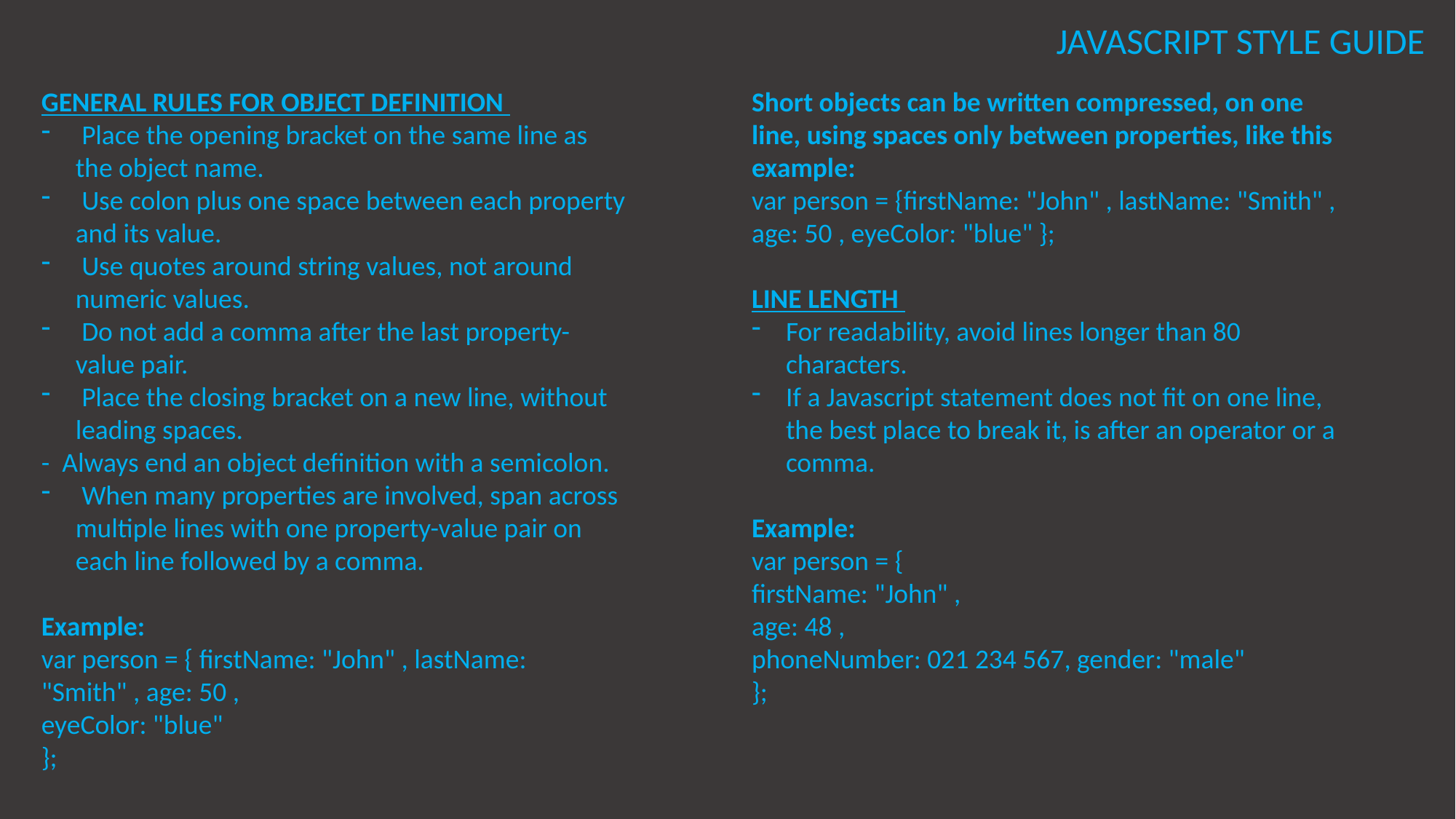

JAVASCRIPT STYLE GUIDE

GENERAL RULES FOR OBJECT DEFINITION
 Place the opening bracket on the same line as the object name.
 Use colon plus one space between each property and its value.
 Use quotes around string values, not around numeric values.
 Do not add a comma after the last property-value pair.
 Place the closing bracket on a new line, without leading spaces.
-  Always end an object definition with a semicolon.
 When many properties are involved, span across multiple lines with one property-value pair on each line followed by a comma.

Example:
var person = { firstName: "John" , lastName: "Smith" , age: 50 ,
eyeColor: "blue"
};
Short objects can be written compressed, on one line, using spaces only between properties, like this example:
var person = {firstName: "John" , lastName: "Smith" , age: 50 , eyeColor: "blue" };

LINE LENGTH
For readability, avoid lines longer than 80 characters.
If a Javascript statement does not fit on one line, the best place to break it, is after an operator or a comma.

Example:
var person = {
firstName: "John" ,
age: 48 ,
phoneNumber: 021 234 567, gender: "male"
};